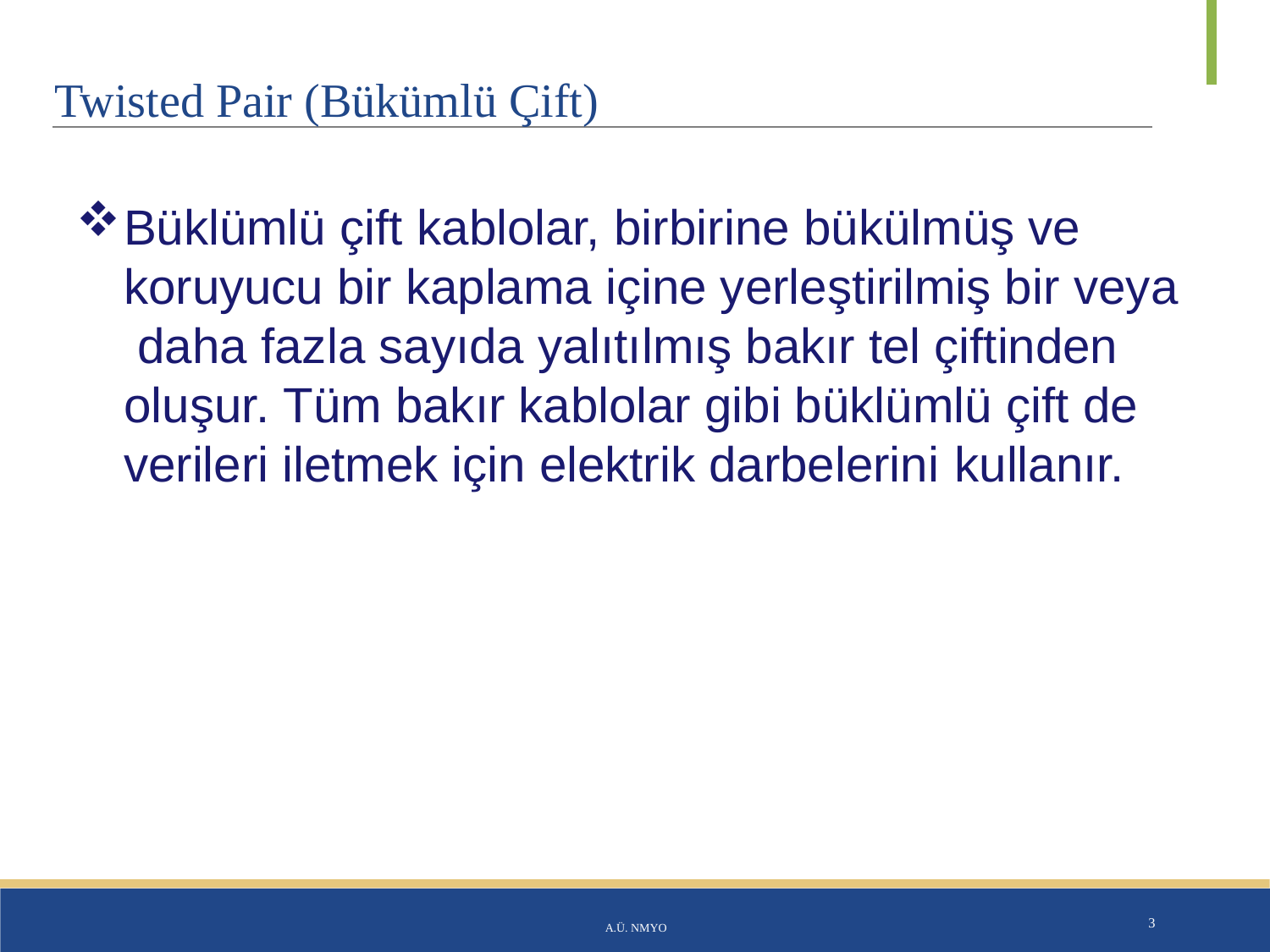

# Twisted Pair (Bükümlü Çift)
Büklümlü çift kablolar, birbirine bükülmüş ve  koruyucu bir kaplama içine yerleştirilmiş bir veya  daha fazla sayıda yalıtılmış bakır tel çiftinden  oluşur. Tüm bakır kablolar gibi büklümlü çift de  verileri iletmek için elektrik darbelerini kullanır.
A.Ü. NMYO
3